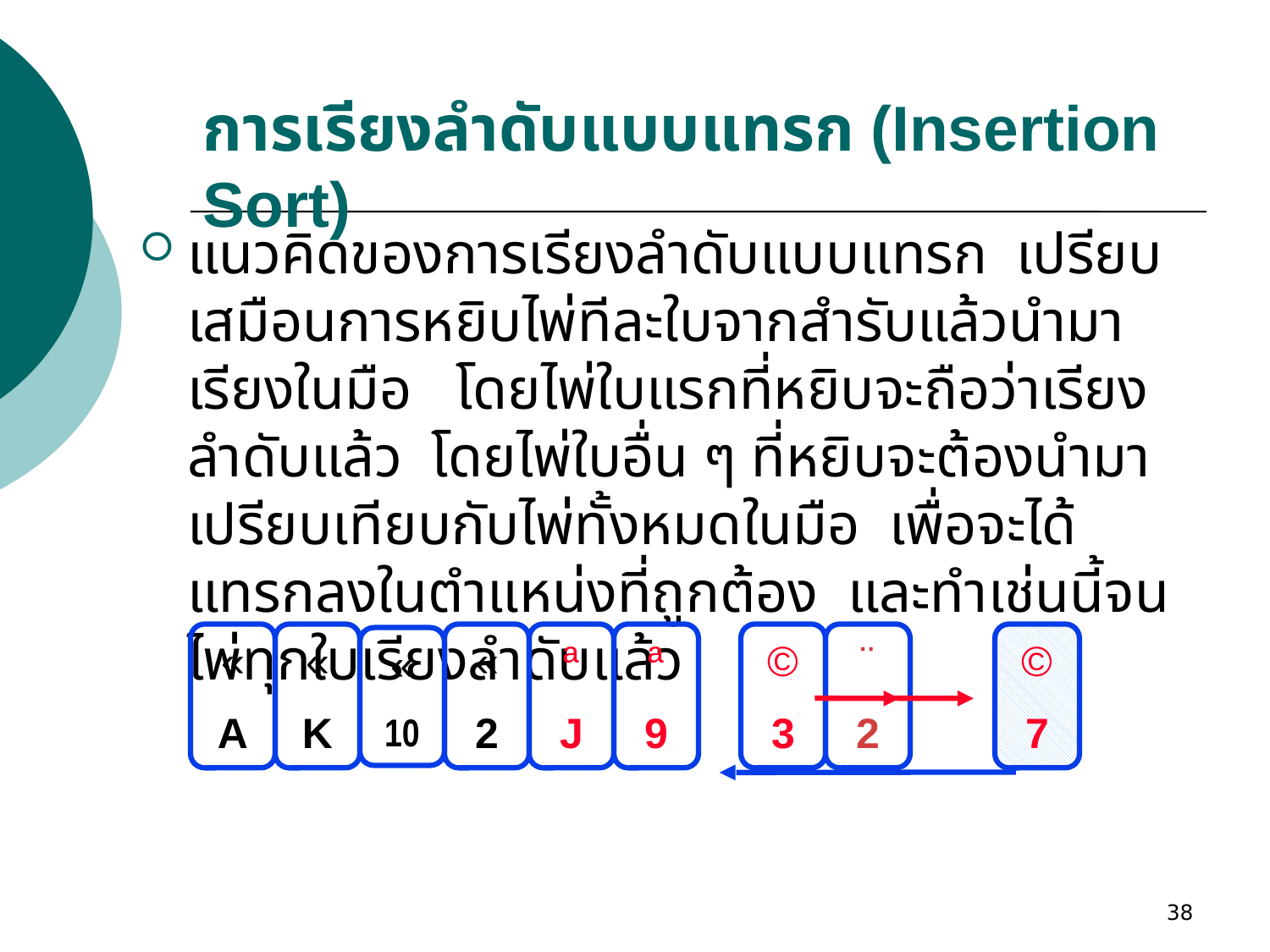

การเรียงลำดับแบบแทรก (Insertion Sort)
แนวคิดของการเรียงลำดับแบบแทรก  เปรียบเสมือนการหยิบไพ่ทีละใบจากสำรับแล้วนำมาเรียงในมือ   โดยไพ่ใบแรกที่หยิบจะถือว่าเรียงลำดับแล้ว  โดยไพ่ใบอื่น ๆ ที่หยิบจะต้องนำมาเปรียบเทียบกับไพ่ทั้งหมดในมือ  เพื่อจะได้แทรกลงในตำแหน่งที่ถูกต้อง  และทำเช่นนี้จนไพ่ทุกใบเรียงลำดับแล้ว

«
A
«
K
«
2
ª
J
ª
9
©
3
¨
2
©
7
«
10
38